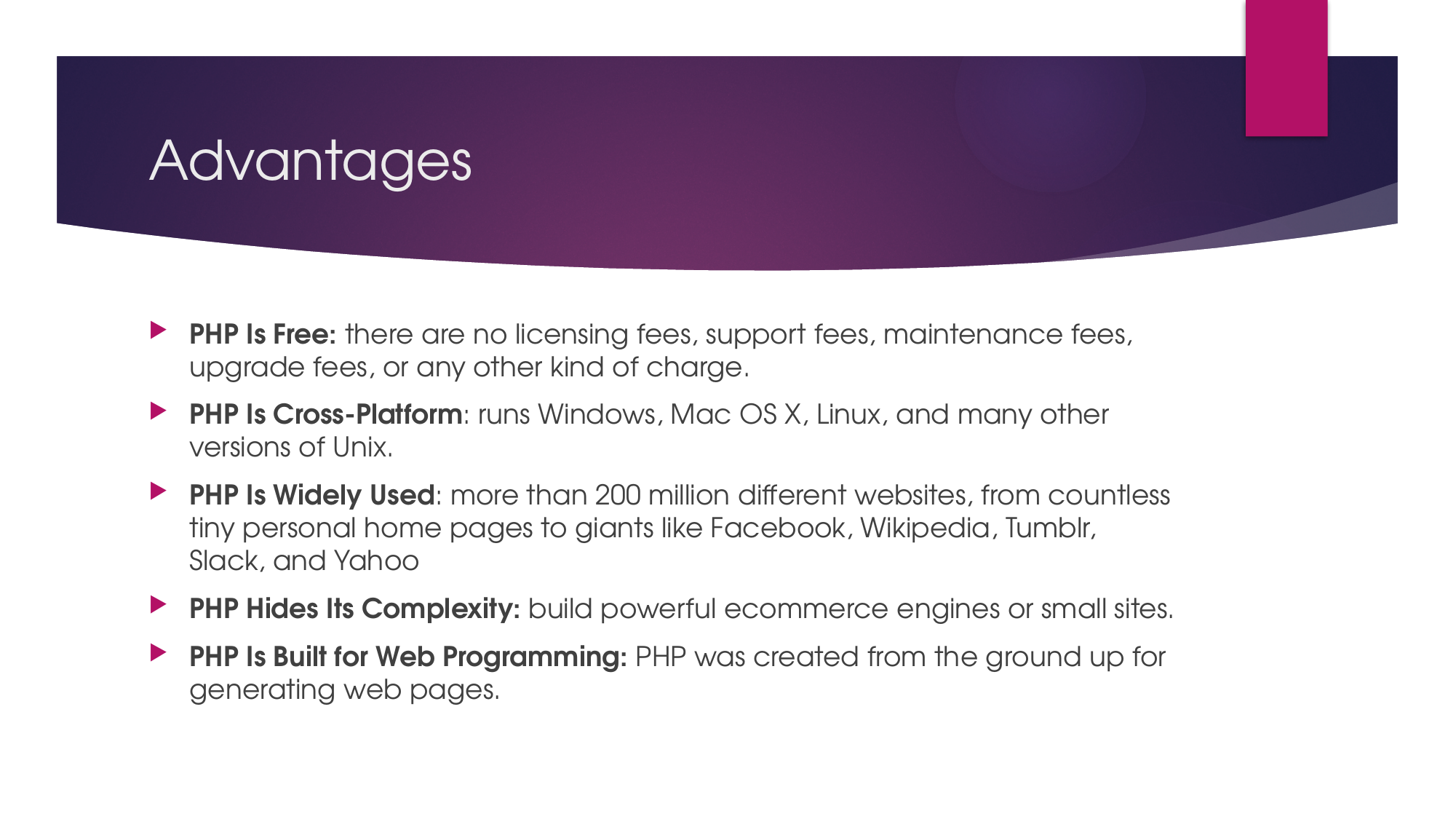

# Advantages
PHP Is Free: there are no licensing fees, support fees, maintenance fees, upgrade fees, or any other kind of charge.
PHP Is Cross-Platform: runs Windows, Mac OS X, Linux, and many other versions of Unix.
PHP Is Widely Used: more than 200 million different websites, from countless tiny personal home pages to giants like Facebook, Wikipedia, Tumblr, Slack, and Yahoo
PHP Hides Its Complexity: build powerful ecommerce engines or small sites.
PHP Is Built for Web Programming: PHP was created from the ground up for generating web pages.